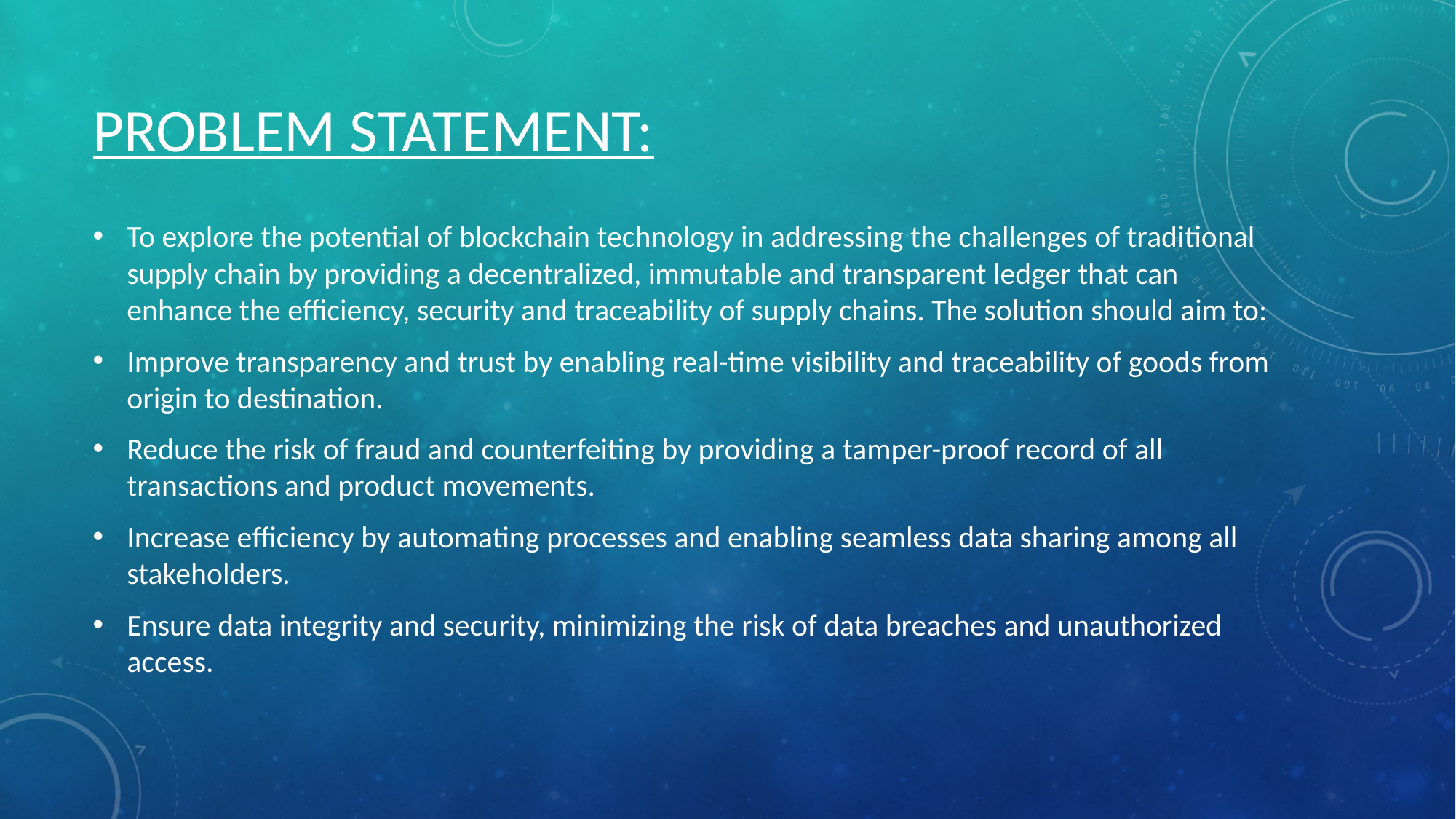

# PROBLEM STATEMENT:
To explore the potential of blockchain technology in addressing the challenges of traditional supply chain by providing a decentralized, immutable and transparent ledger that can enhance the efficiency, security and traceability of supply chains. The solution should aim to:
Improve transparency and trust by enabling real-time visibility and traceability of goods from origin to destination.
Reduce the risk of fraud and counterfeiting by providing a tamper-proof record of all transactions and product movements.
Increase efficiency by automating processes and enabling seamless data sharing among all stakeholders.
Ensure data integrity and security, minimizing the risk of data breaches and unauthorized access.